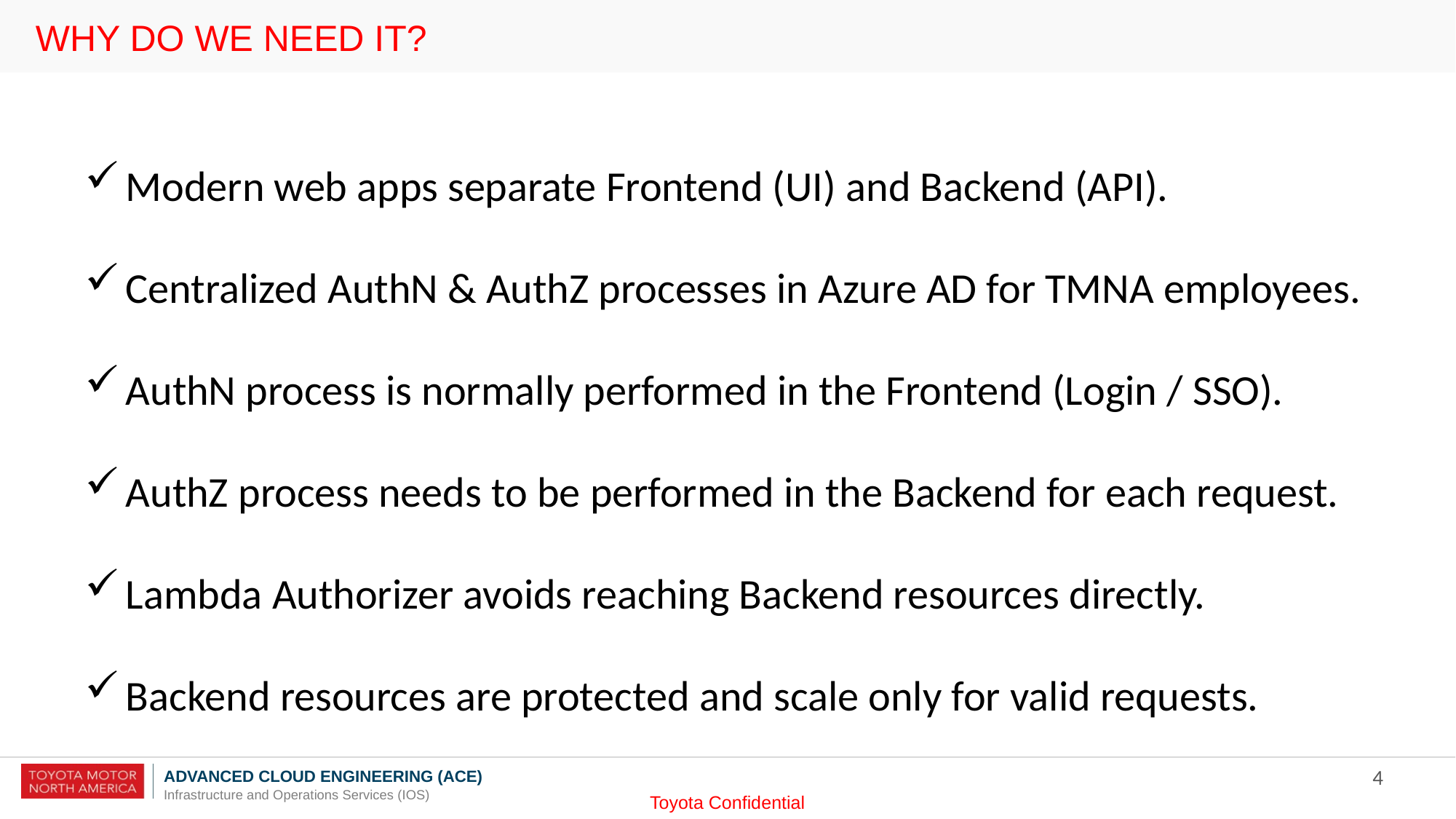

# Why do we need it?
Modern web apps separate Frontend (UI) and Backend (API).
Centralized AuthN & AuthZ processes in Azure AD for TMNA employees.
AuthN process is normally performed in the Frontend (Login / SSO).
AuthZ process needs to be performed in the Backend for each request.
Lambda Authorizer avoids reaching Backend resources directly.
Backend resources are protected and scale only for valid requests.